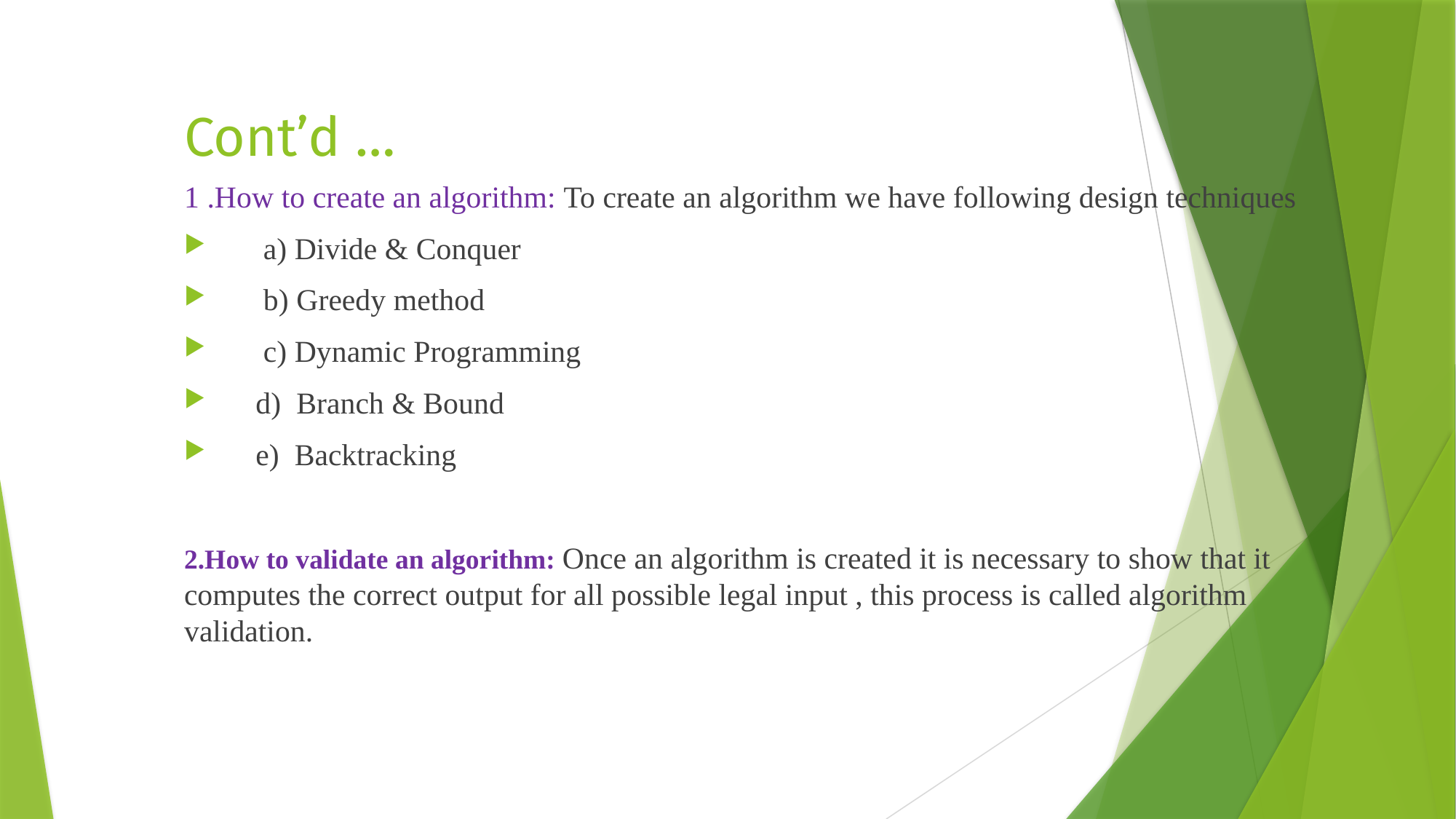

# Cont’d …
1 .How to create an algorithm: To create an algorithm we have following design techniques
     a) Divide & Conquer
     b) Greedy method
     c) Dynamic Programming
    d)  Branch & Bound
    e)  Backtracking

2.How to validate an algorithm: Once an algorithm is created it is necessary to show that it computes the correct output for all possible legal input , this process is called algorithm validation.